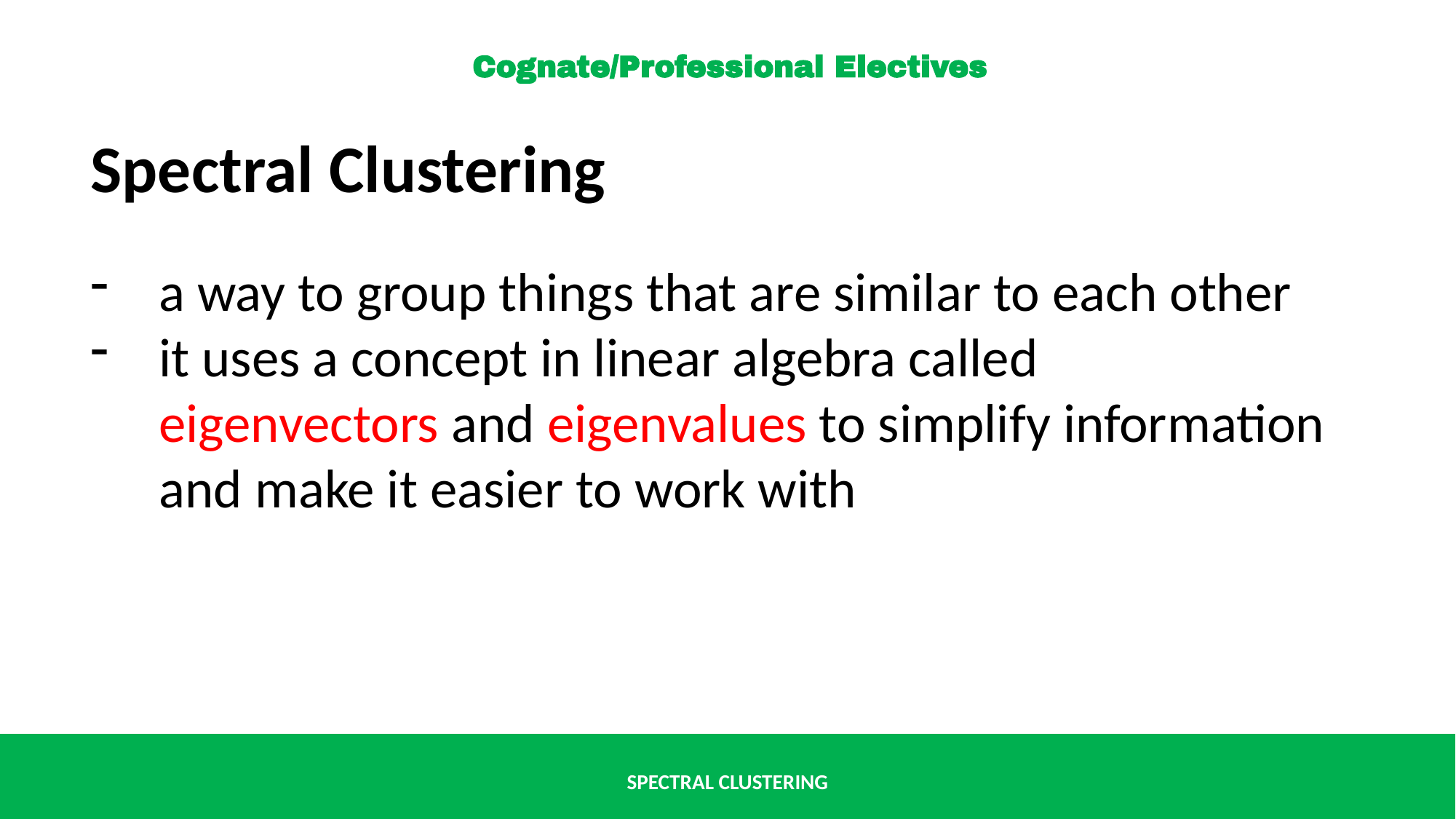

Spectral Clustering

a way to group things that are similar to each other
it uses a concept in linear algebra called eigenvectors and eigenvalues to simplify information and make it easier to work with